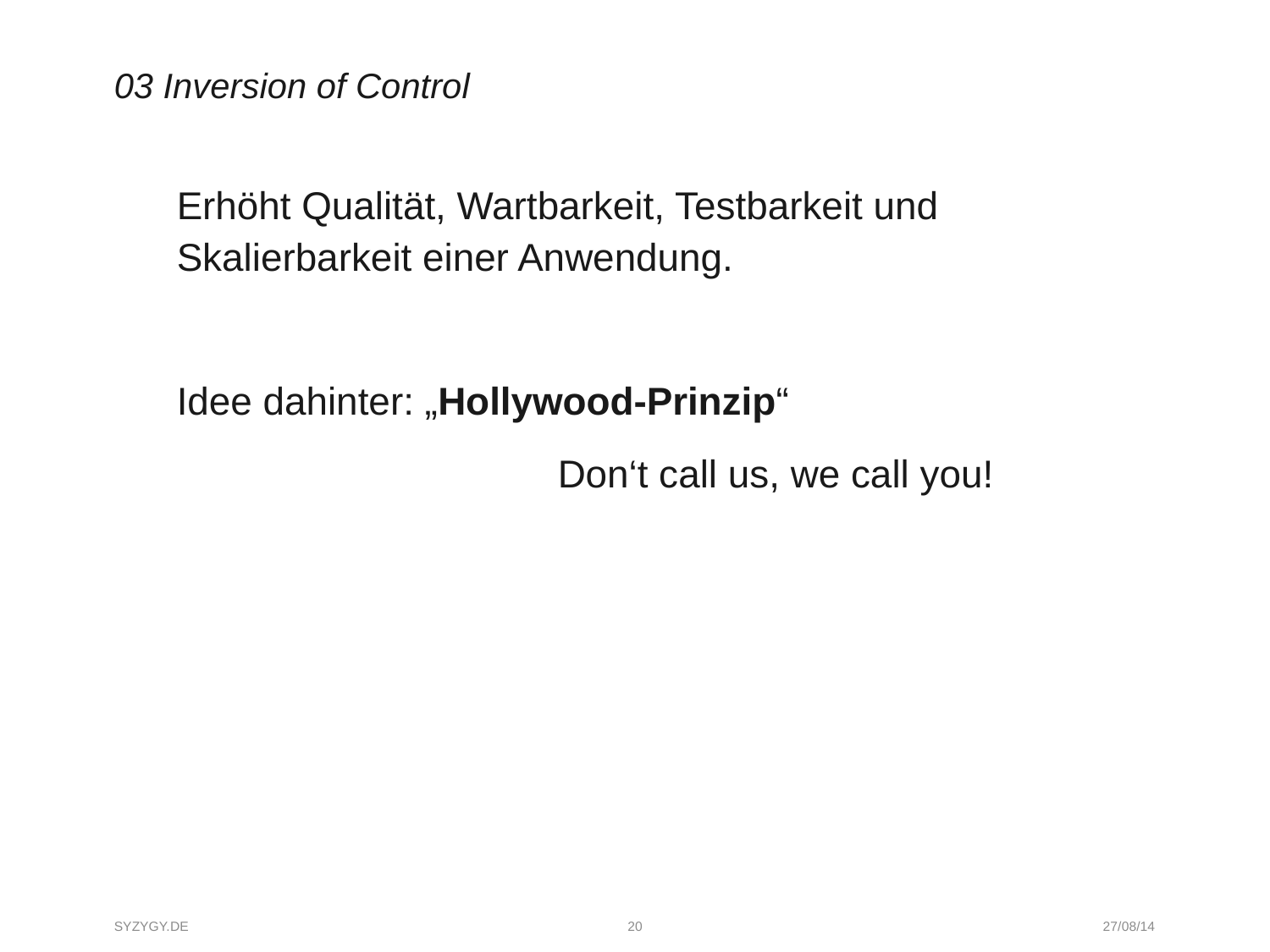

# 03 Inversion of Control
	Erhöht Qualität, Wartbarkeit, Testbarkeit und Skalierbarkeit einer Anwendung.

	Idee dahinter: „Hollywood-Prinzip“
				Don‘t call us, we call you!
SYZYGY.DE
20
27/08/14